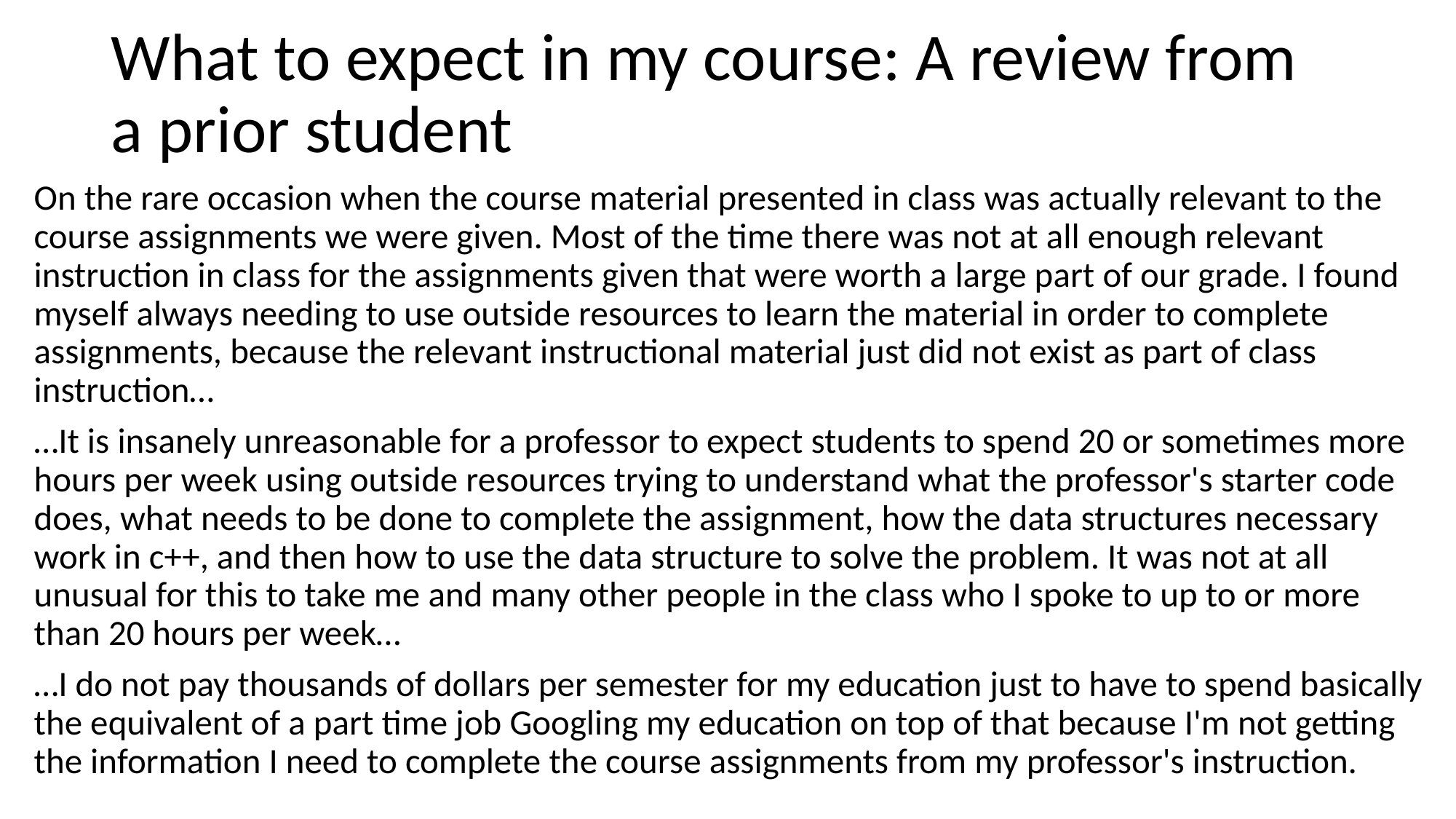

# What to expect in my course: A review from a prior student
On the rare occasion when the course material presented in class was actually relevant to the course assignments we were given. Most of the time there was not at all enough relevant instruction in class for the assignments given that were worth a large part of our grade. I found myself always needing to use outside resources to learn the material in order to complete assignments, because the relevant instructional material just did not exist as part of class instruction…
…It is insanely unreasonable for a professor to expect students to spend 20 or sometimes more hours per week using outside resources trying to understand what the professor's starter code does, what needs to be done to complete the assignment, how the data structures necessary work in c++, and then how to use the data structure to solve the problem. It was not at all unusual for this to take me and many other people in the class who I spoke to up to or more than 20 hours per week…
…I do not pay thousands of dollars per semester for my education just to have to spend basically the equivalent of a part time job Googling my education on top of that because I'm not getting the information I need to complete the course assignments from my professor's instruction.